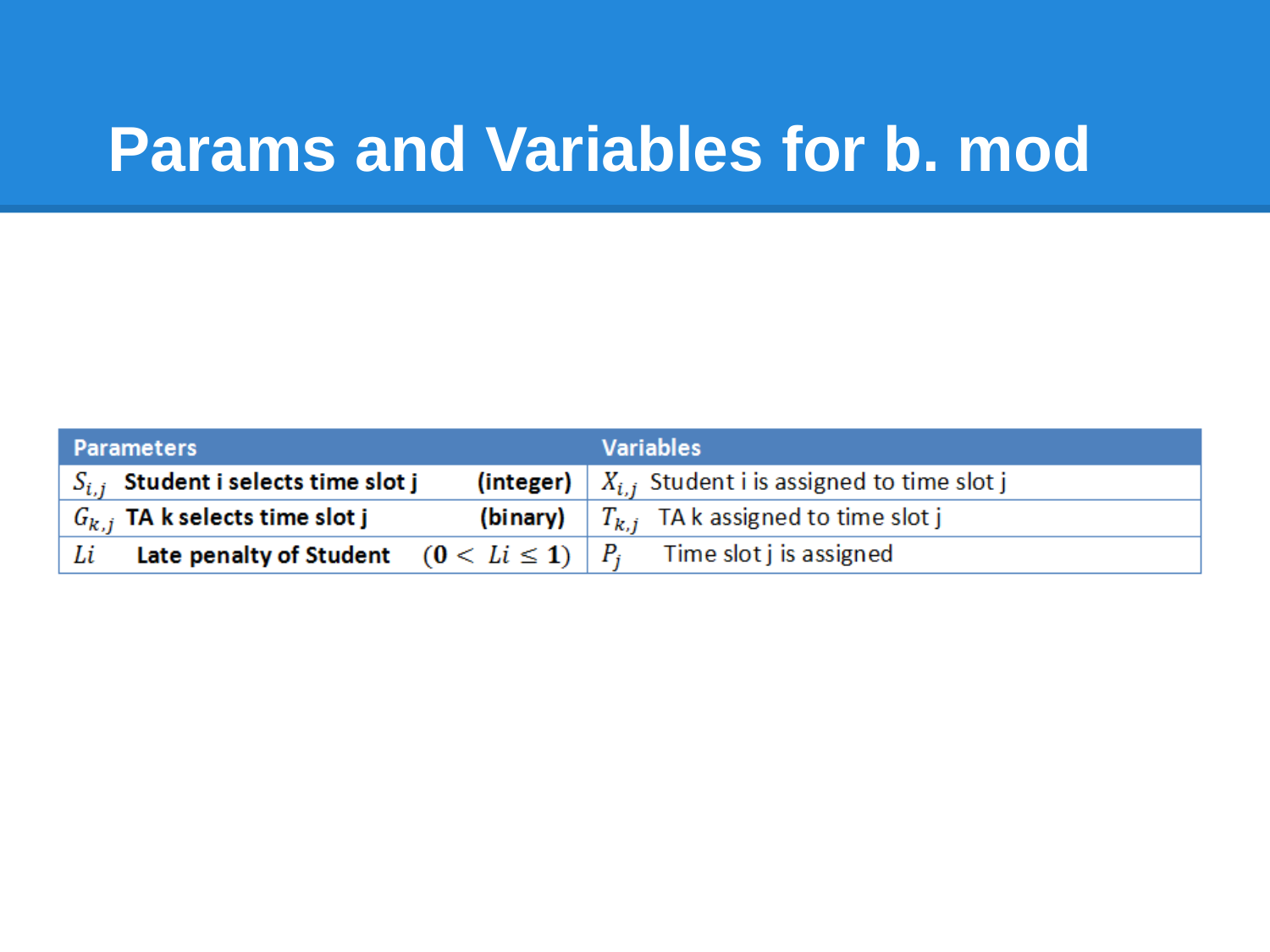

# Params and Variables for b. mod